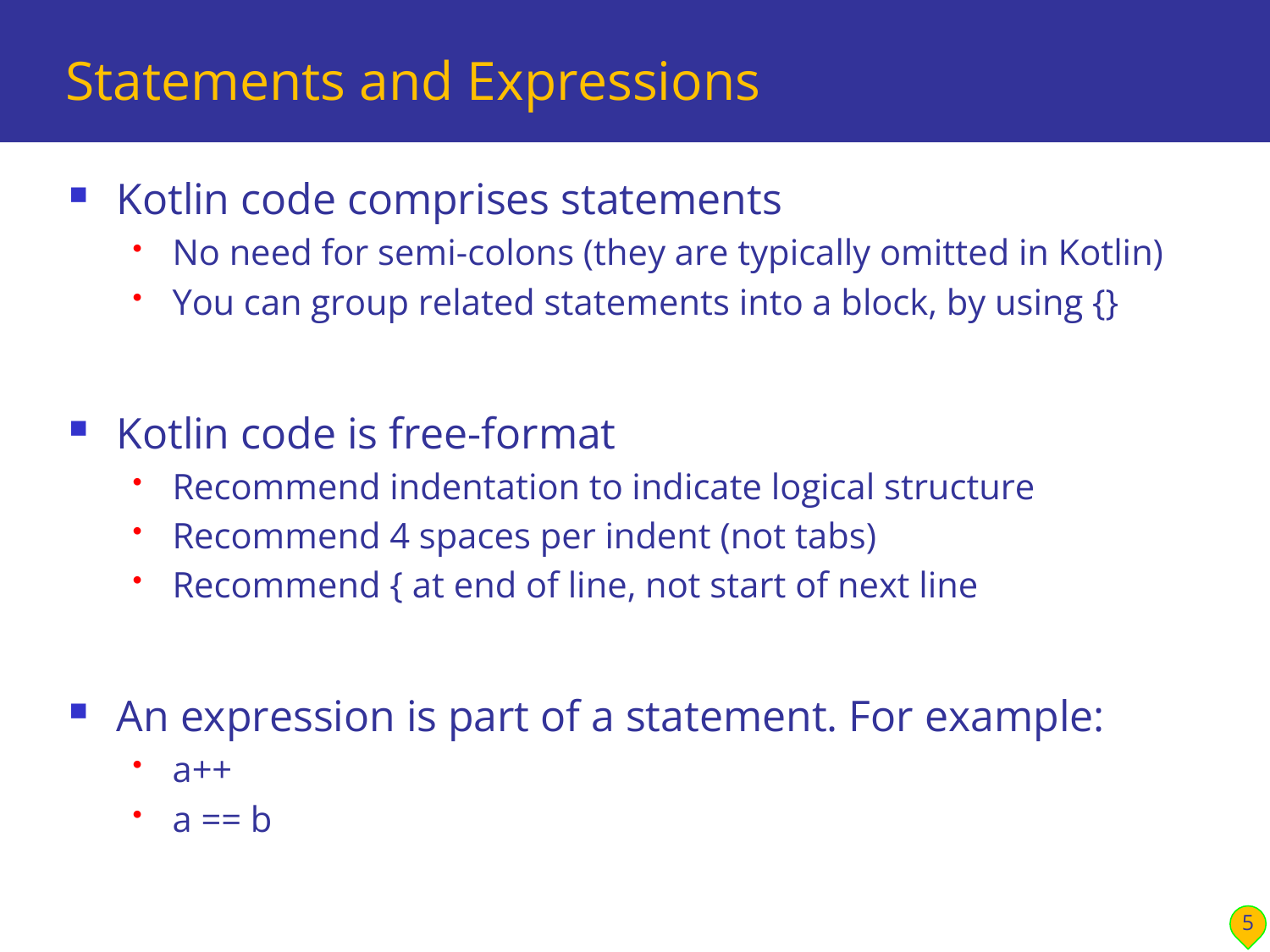

# Statements and Expressions
Kotlin code comprises statements
No need for semi-colons (they are typically omitted in Kotlin)
You can group related statements into a block, by using {}

Kotlin code is free-format
Recommend indentation to indicate logical structure
Recommend 4 spaces per indent (not tabs)
Recommend { at end of line, not start of next line

An expression is part of a statement. For example:
a++
a == b

5